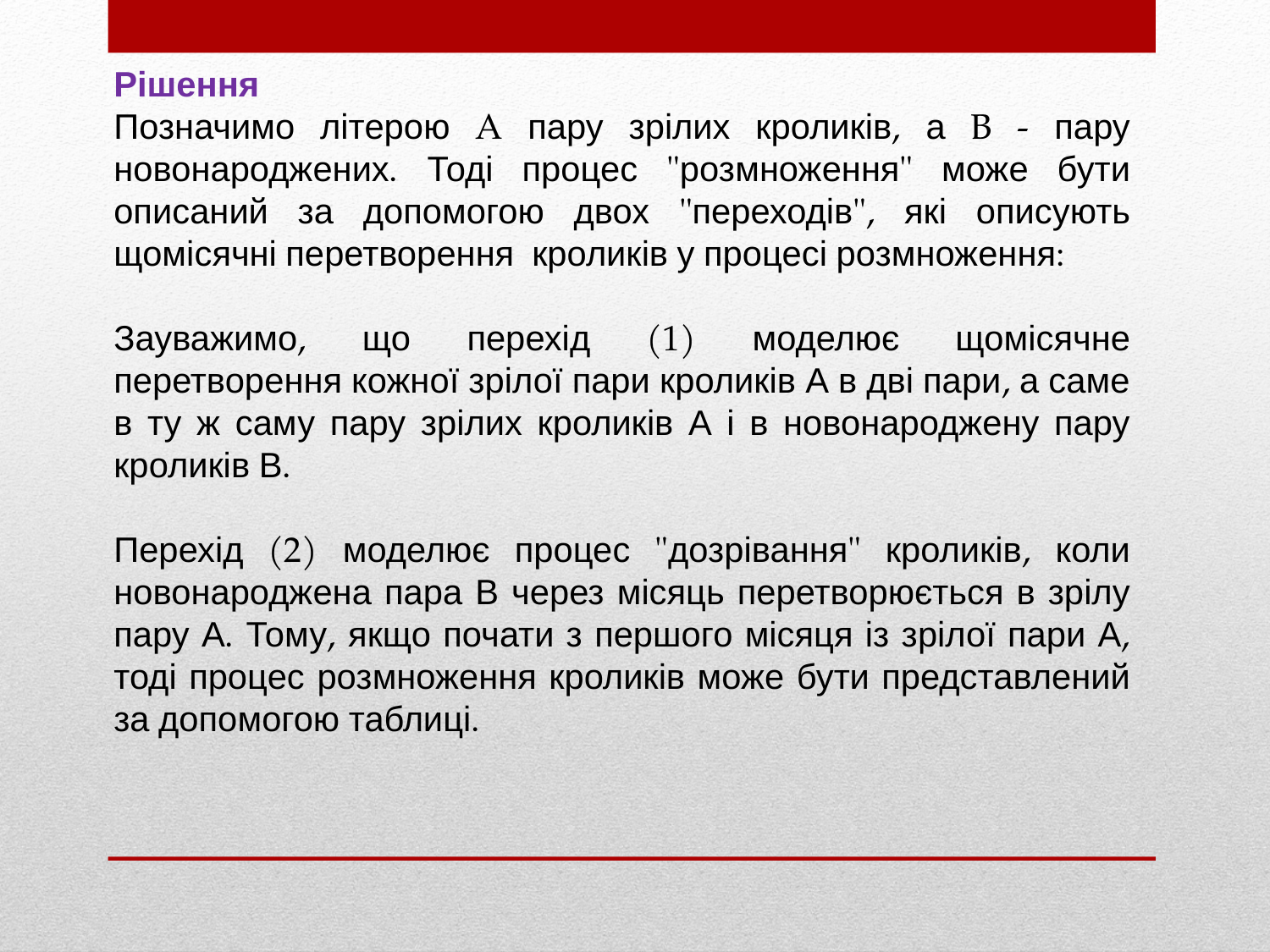

Рішення
Позначимо літерою A пару зрілих кроликів, а B - пару новонароджених. Тоді процес "розмноження" може бути описаний за допомогою двох "переходів", які описують щомісячні перетворення  кроликів у процесі розмноження:

Зауважимо, що перехід (1) моделює щомісячне перетворення кожної зрілої пари кроликів А в дві пари, а саме в ту ж саму пару зрілих кроликів А і в новонароджену пару кроликів В.

Перехід (2) моделює процес "дозрівання" кроликів, коли новонароджена пара В через місяць перетворюється в зрілу пару А. Тому, якщо почати з першого місяця із зрілої пари А, тоді процес розмноження кроликів може бути представлений за допомогою таблиці.